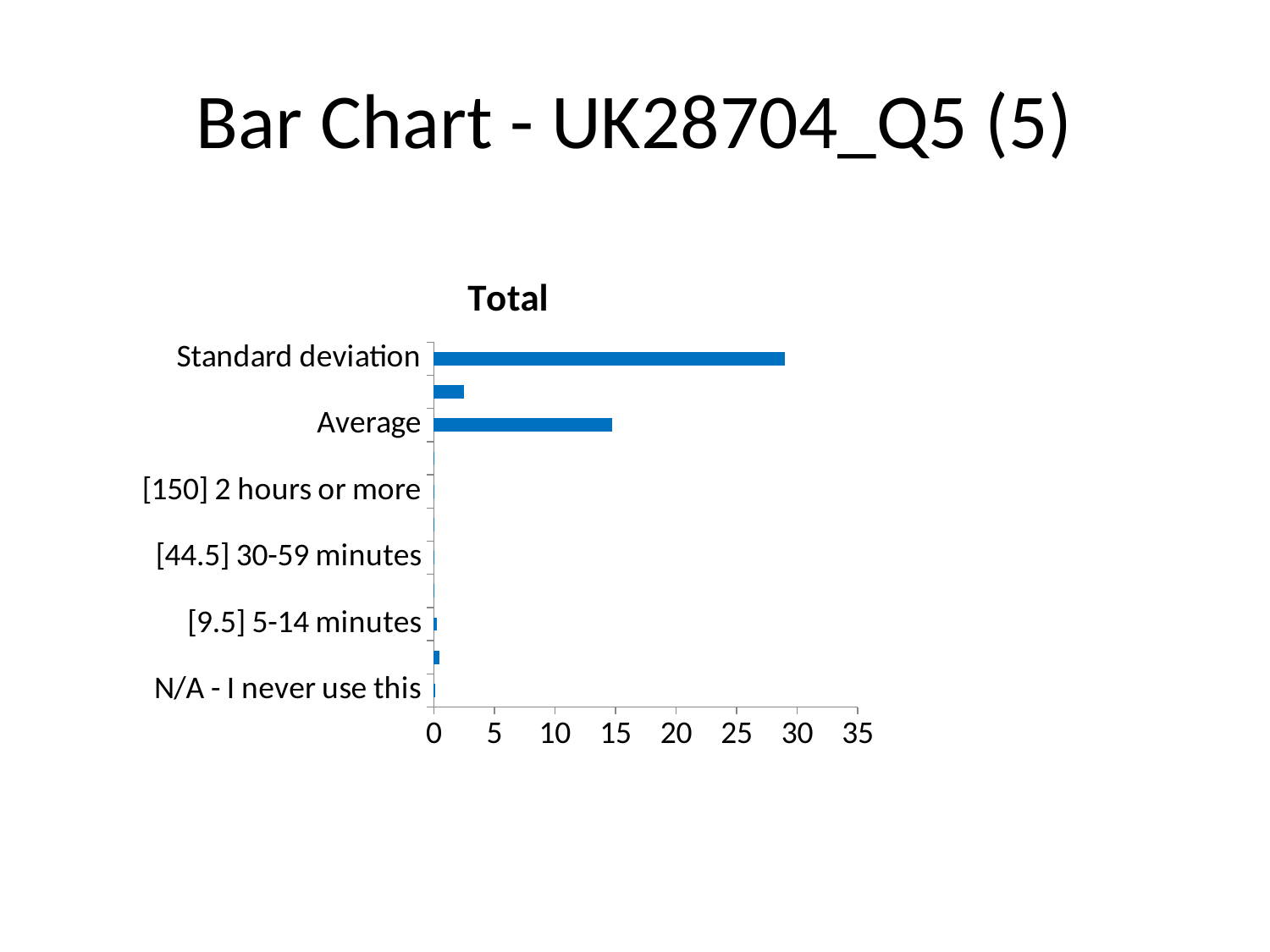

# Bar Chart - UK28704_Q5 (5)

### Chart

| Category | Total |
|---|---|
| N/A - I never use this | 0.14289450181981075 |
| [2.5] Less than 5 minutes | 0.459096771640156 |
| [9.5] 5-14 minutes | 0.22007652295625074 |
| [22] 15-29 minutes | 0.07245211275502597 |
| [44.5] 30-59 minutes | 0.039531028889237575 |
| [89.5] 60-119 minutes | 0.019270549913527543 |
| [150] 2 hours or more | 0.026286761930227175 |
| Don't know | 0.020391750095768504 |
| Average | 14.7 |
| Median | 2.5 |
| Standard deviation | 29.0 |